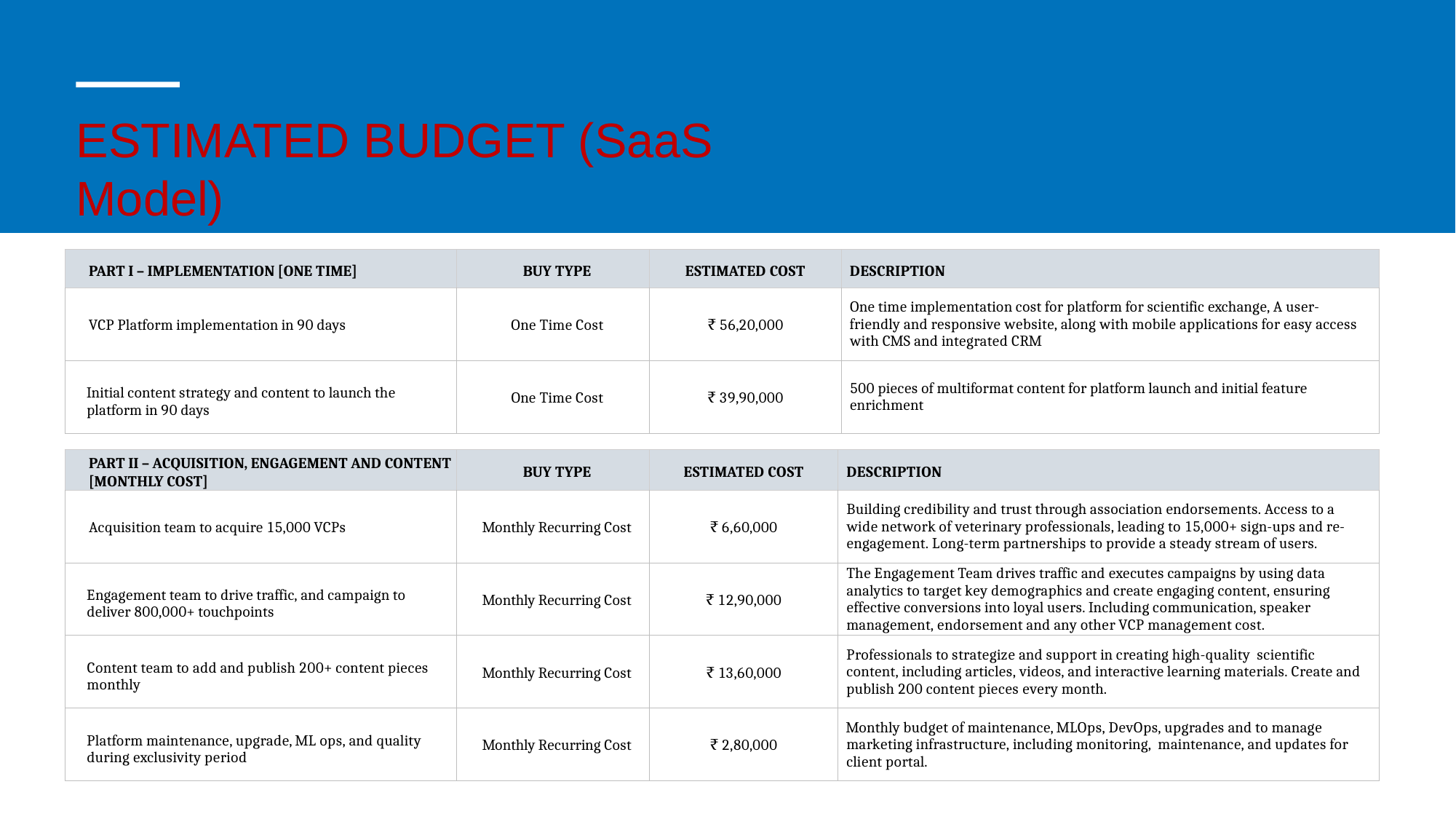

ESTIMATED BUDGET (SaaS Model)
| PART I – IMPLEMENTATION [ONE TIME] | BUY TYPE | ESTIMATED COST | DESCRIPTION |
| --- | --- | --- | --- |
| VCP Platform implementation in 90 days | One Time Cost | ₹ 56,20,000 | One time implementation cost for platform for scientific exchange, A user-friendly and responsive website, along with mobile applications for easy access with CMS and integrated CRM |
| Initial content strategy and content to launch the platform in 90 days | One Time Cost | ₹ 39,90,000 | 500 pieces of multiformat content for platform launch and initial feature enrichment |
| PART II – ACQUISITION, ENGAGEMENT AND CONTENT [MONTHLY COST] | BUY TYPE | ESTIMATED COST | DESCRIPTION |
| --- | --- | --- | --- |
| Acquisition team to acquire 15,000 VCPs | Monthly Recurring Cost | ₹ 6,60,000 | Building credibility and trust through association endorsements. Access to a wide network of veterinary professionals, leading to 15,000+ sign-ups and re-engagement. Long-term partnerships to provide a steady stream of users. |
| Engagement team to drive traffic, and campaign to deliver 800,000+ touchpoints | Monthly Recurring Cost | ₹ 12,90,000 | The Engagement Team drives traffic and executes campaigns by using data analytics to target key demographics and create engaging content, ensuring effective conversions into loyal users. Including communication, speaker management, endorsement and any other VCP management cost. |
| Content team to add and publish 200+ content pieces monthly | Monthly Recurring Cost | ₹ 13,60,000 | Professionals to strategize and support in creating high-quality scientific content, including articles, videos, and interactive learning materials. Create and publish 200 content pieces every month. |
| Platform maintenance, upgrade, ML ops, and quality during exclusivity period | Monthly Recurring Cost | ₹ 2,80,000 | Monthly budget of maintenance, MLOps, DevOps, upgrades and to manage marketing infrastructure, including monitoring, maintenance, and updates for client portal. |